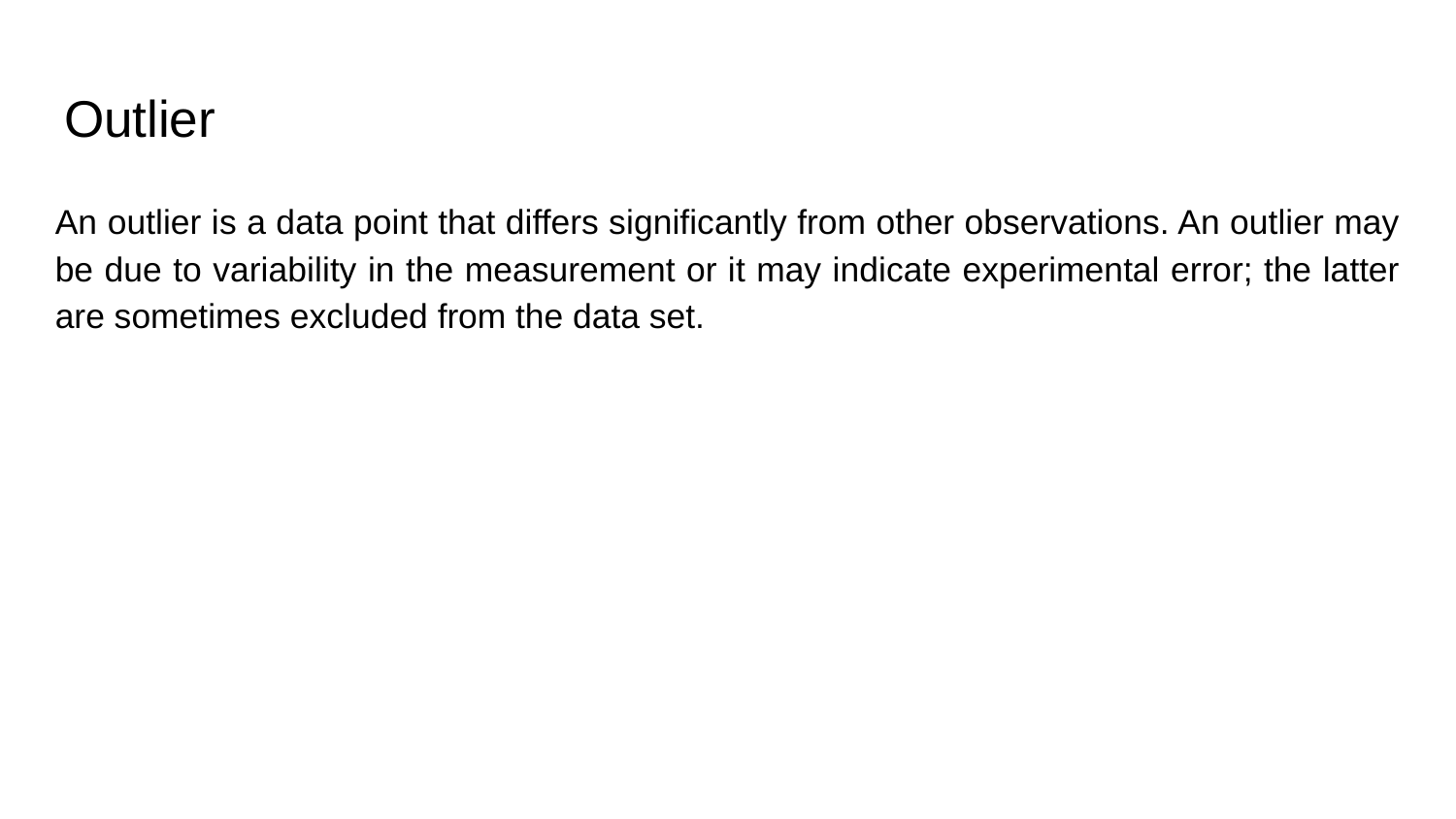

# Outlier
An outlier is a data point that differs significantly from other observations. An outlier may be due to variability in the measurement or it may indicate experimental error; the latter are sometimes excluded from the data set.